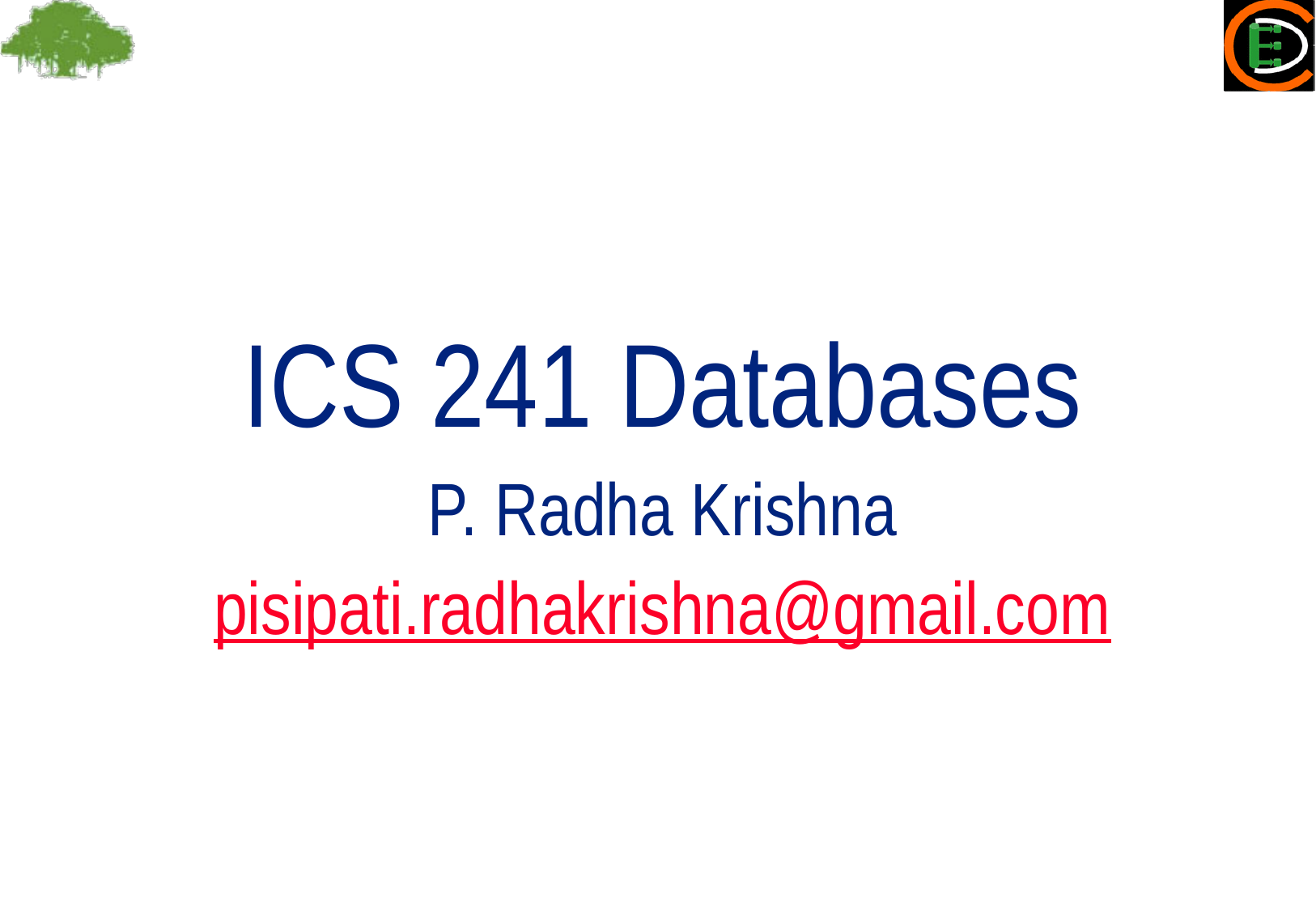

ICS 241 Databases
P. Radha Krishna
pisipati.radhakrishna@gmail.com